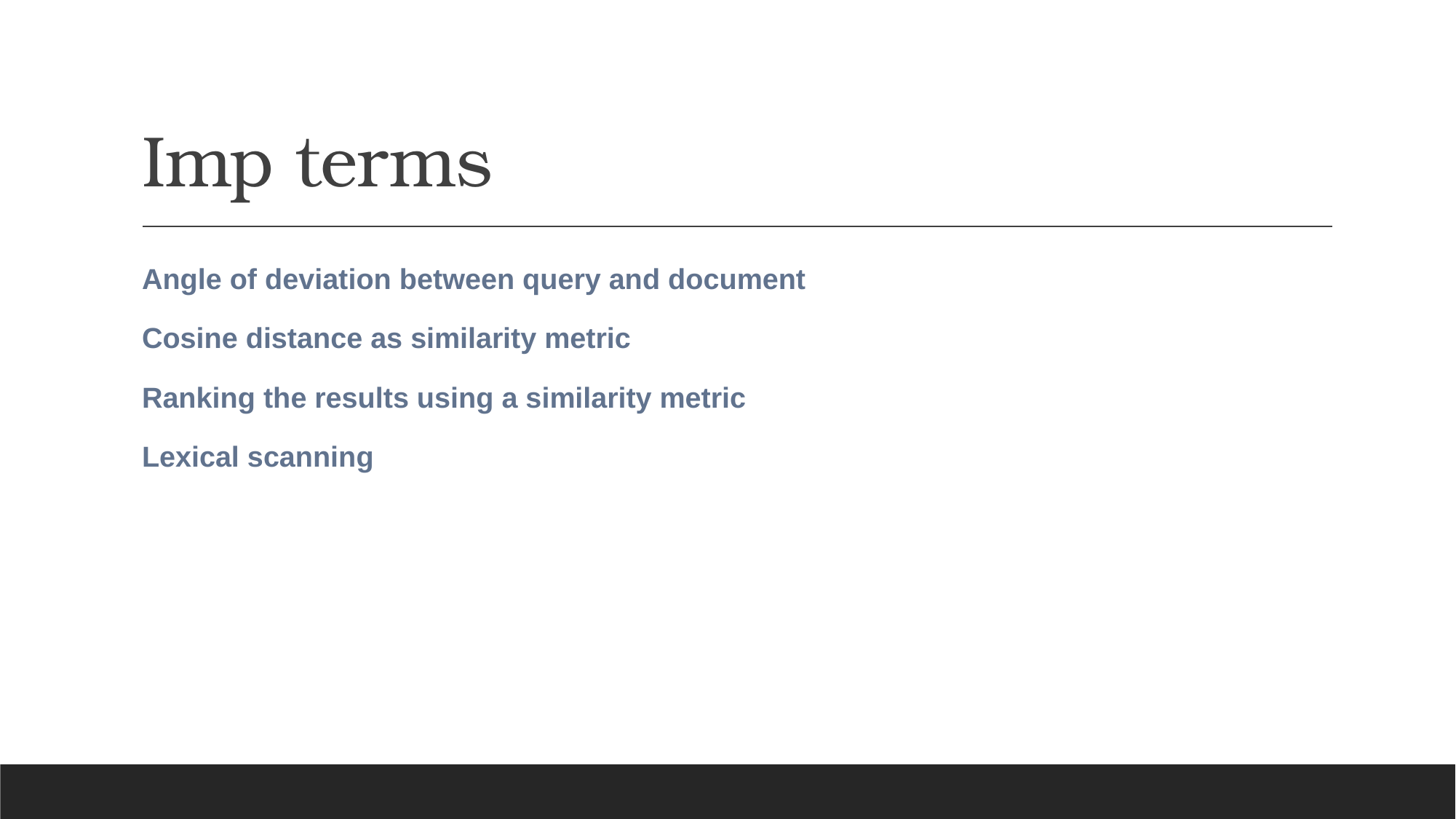

# Imp terms
Angle of deviation between query and document
Cosine distance as similarity metric
Ranking the results using a similarity metric
Lexical scanning